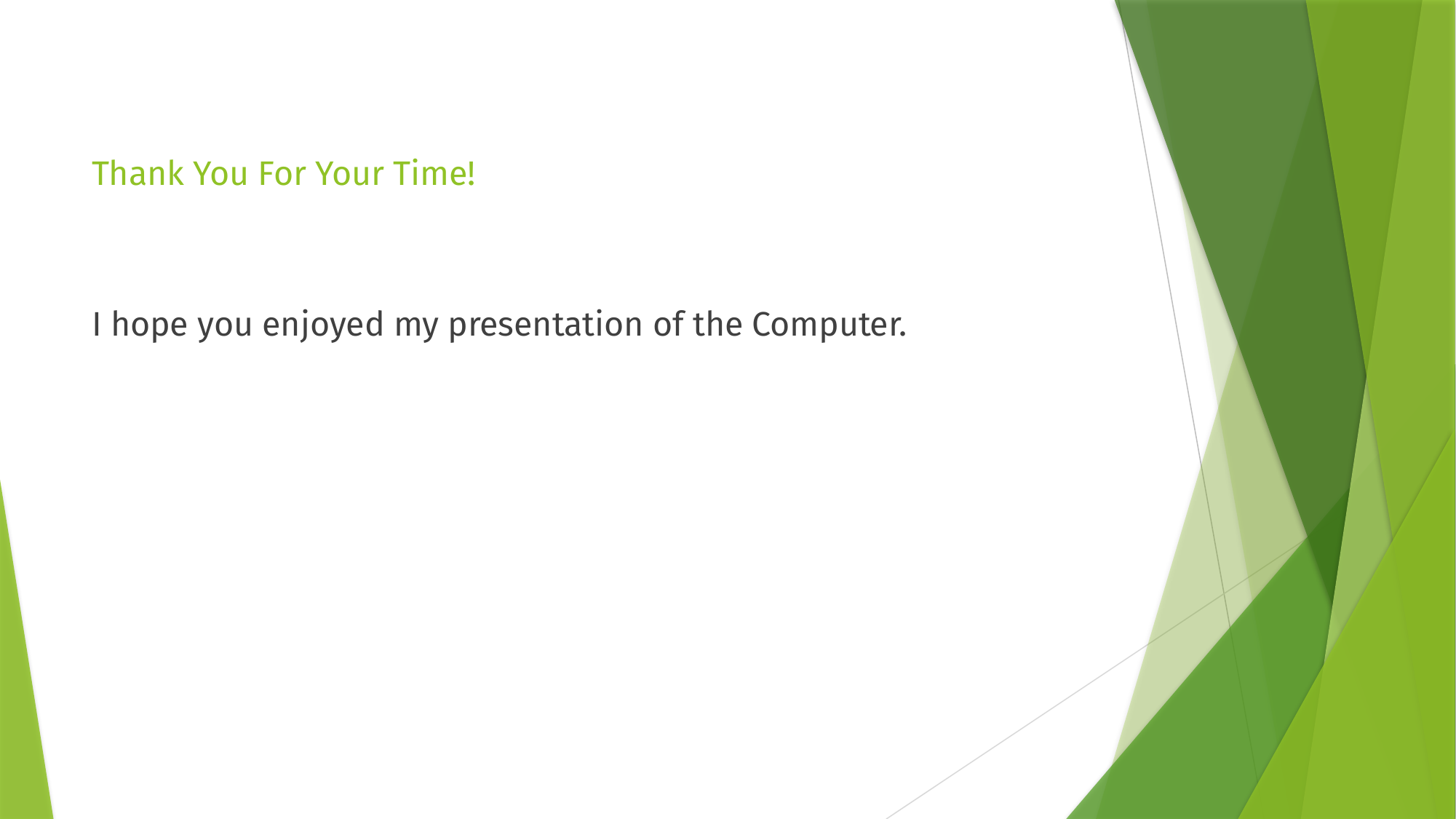

# Thank You For Your Time! I hope you enjoyed my presentation of the Computer.